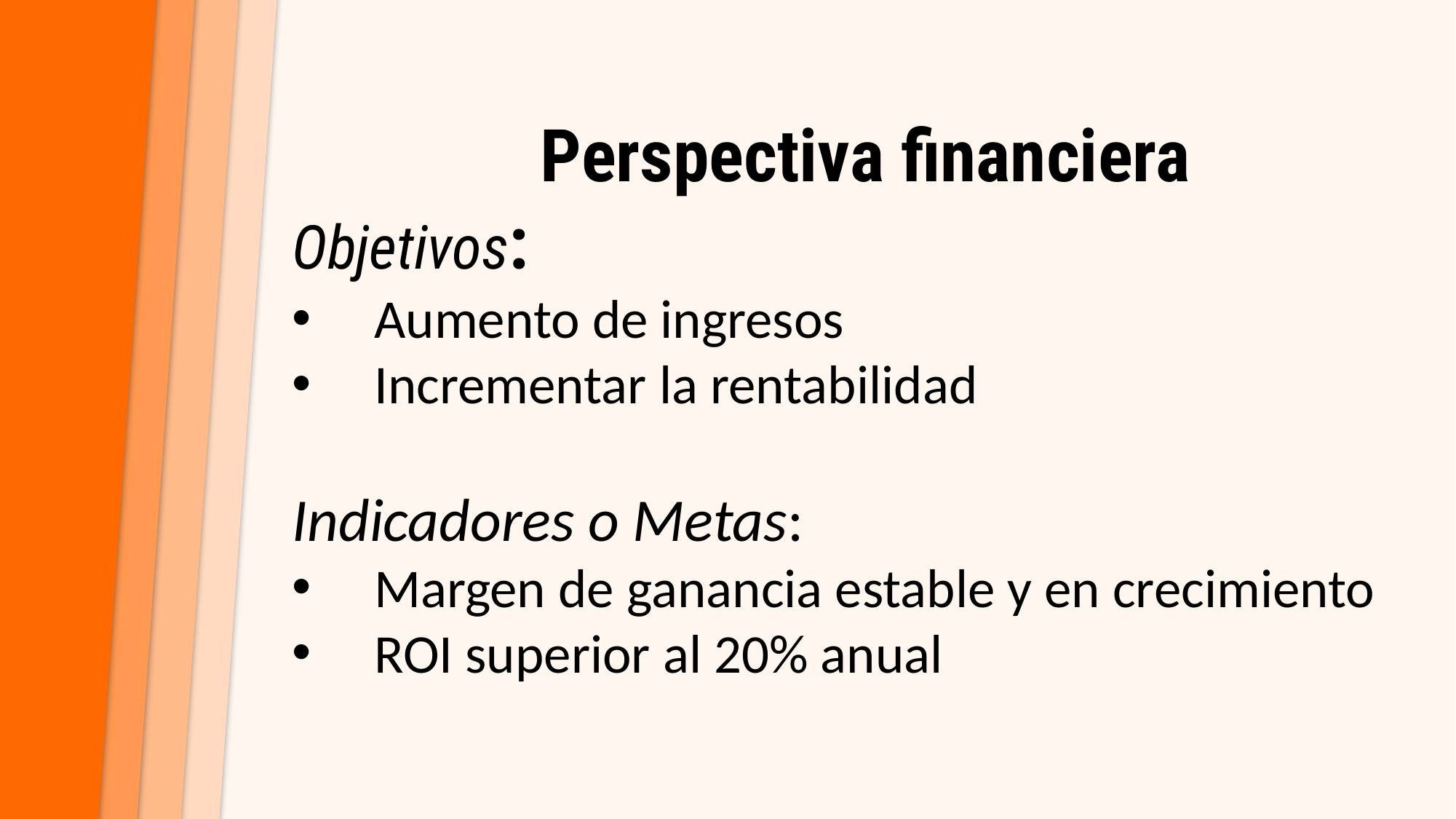

Perspectiva financiera
Objetivos:
Aumento de ingresos
Incrementar la rentabilidad

Indicadores o Metas:
Margen de ganancia estable y en crecimiento
ROI superior al 20% anual